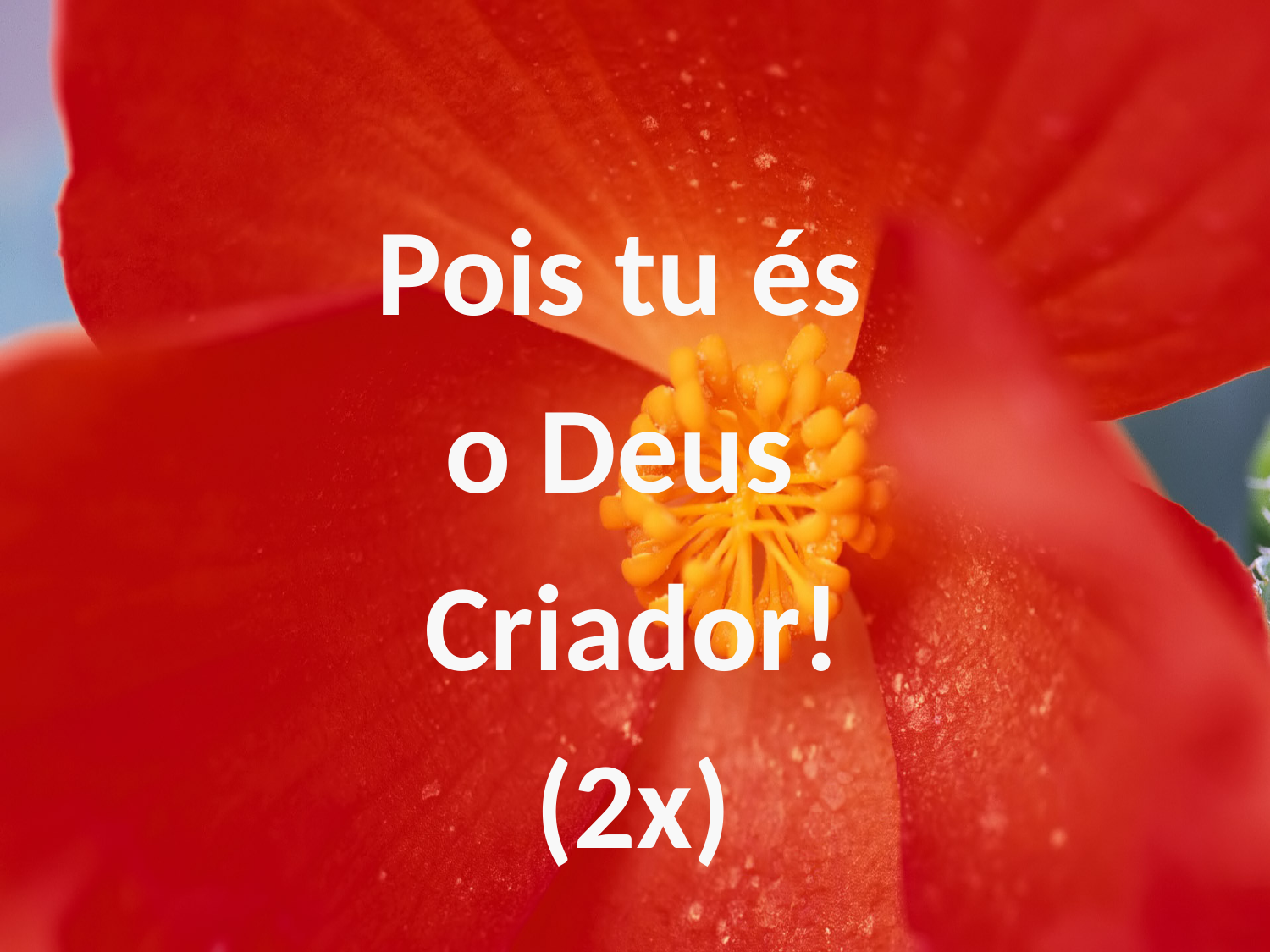

Pois tu és
o Deus
Criador!
(2x)